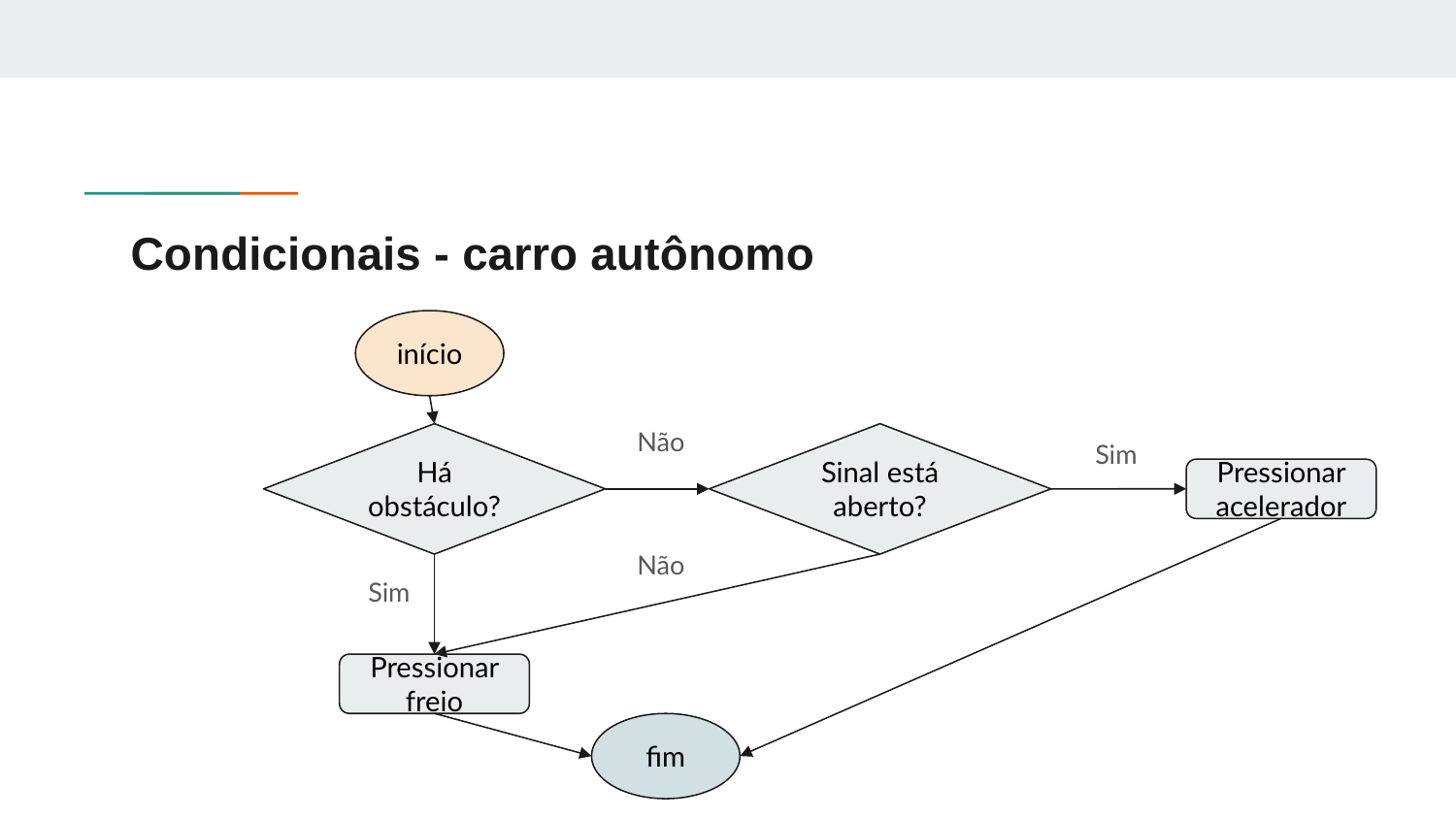

# Condicionais - carro autônomo
início
Não
Há obstáculo?
Sinal está aberto?
Sim
Pressionar acelerador
Não
Sim
Pressionar freio
fim